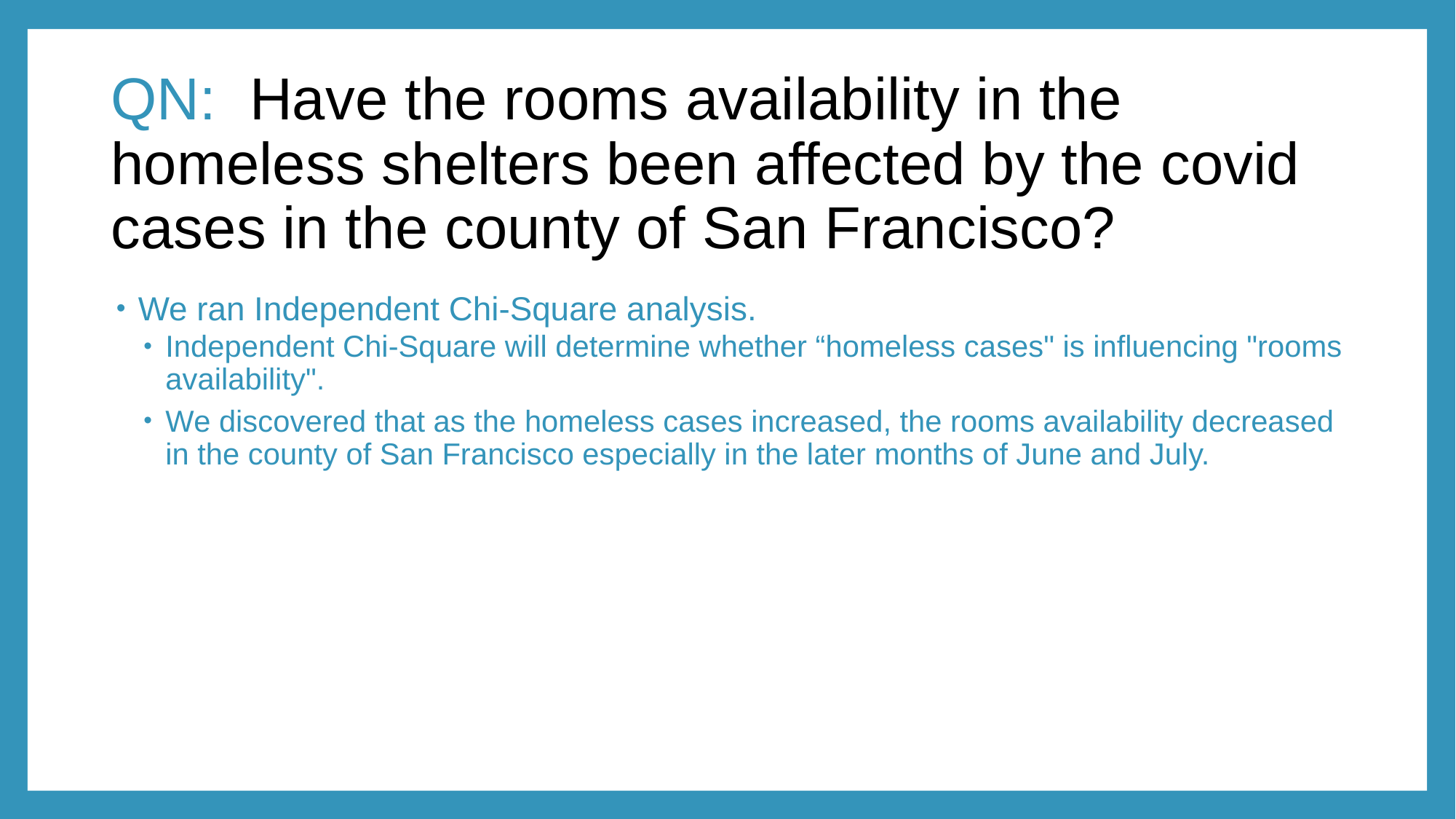

# QN:  Have the rooms availability in the homeless shelters been affected by the covid cases in the county of San Francisco?
We ran Independent Chi-Square analysis.
Independent Chi-Square will determine whether “homeless cases" is influencing "rooms availability".
We discovered that as the homeless cases increased, the rooms availability decreased in the county of San Francisco especially in the later months of June and July.